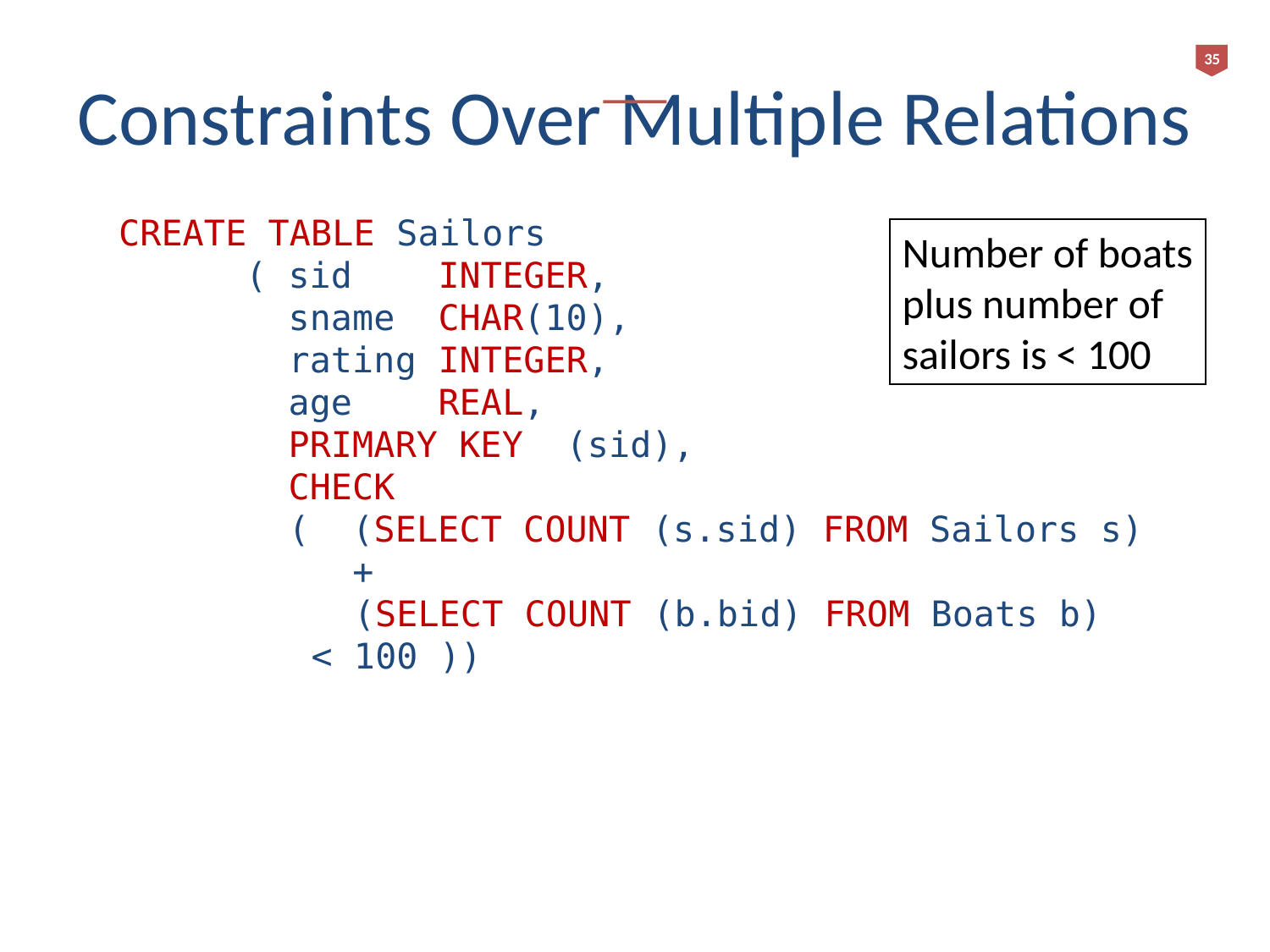

35

# Constraints Over Multiple Relations

CREATE TABLE Sailors
	( sid    INTEGER,
	  sname  CHAR(10),
	  rating INTEGER,
	  age    REAL,
	  PRIMARY KEY  (sid),
	  CHECK
	  (  (SELECT COUNT (s.sid) FROM Sailors s)
	     +
           (SELECT COUNT (b.bid) FROM Boats b)
         < 100 ))

Number of boats
plus number of
sailors is < 100